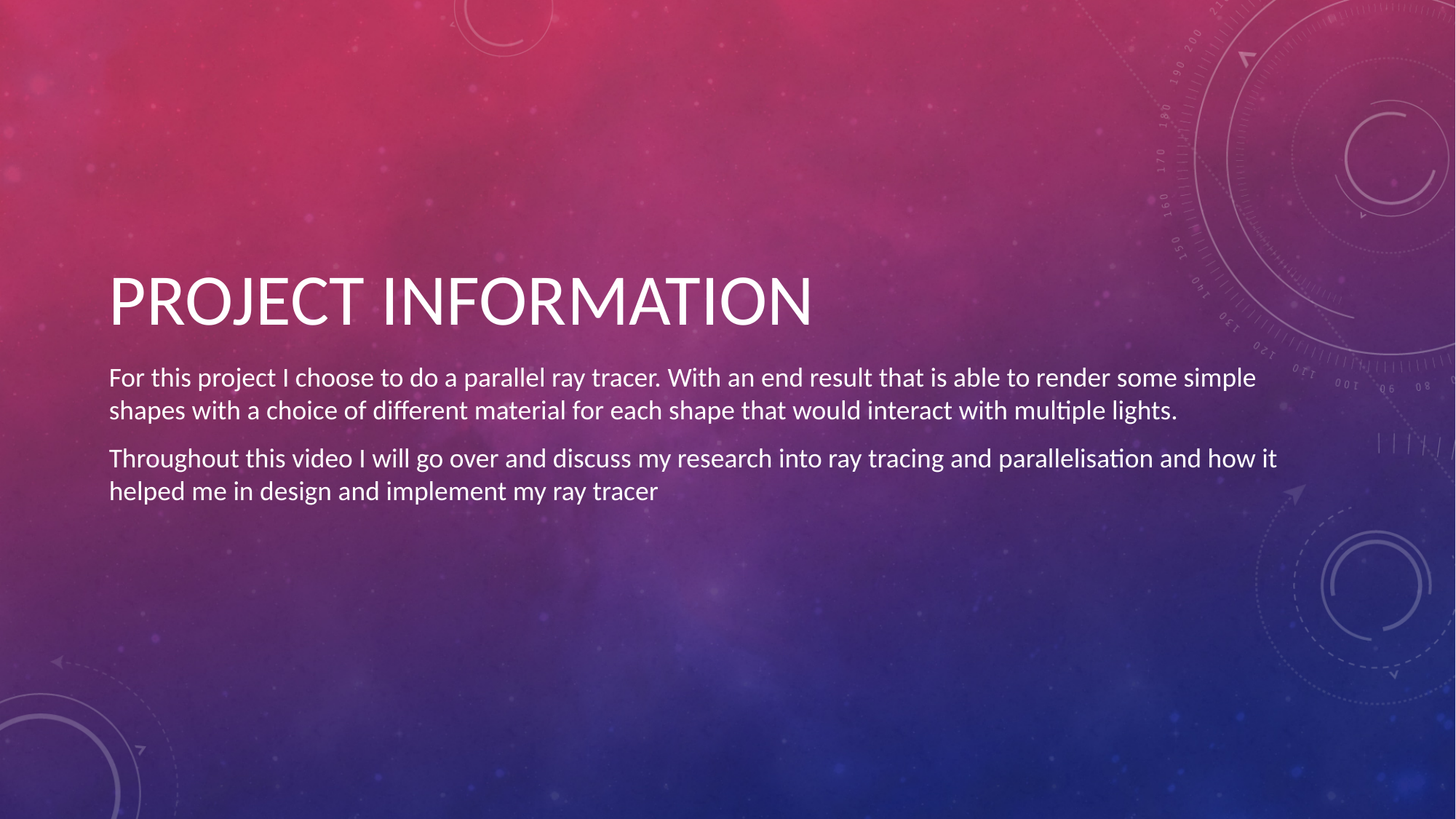

# Project Information
For this project I choose to do a parallel ray tracer. With an end result that is able to render some simple shapes with a choice of different material for each shape that would interact with multiple lights.
Throughout this video I will go over and discuss my research into ray tracing and parallelisation and how it helped me in design and implement my ray tracer